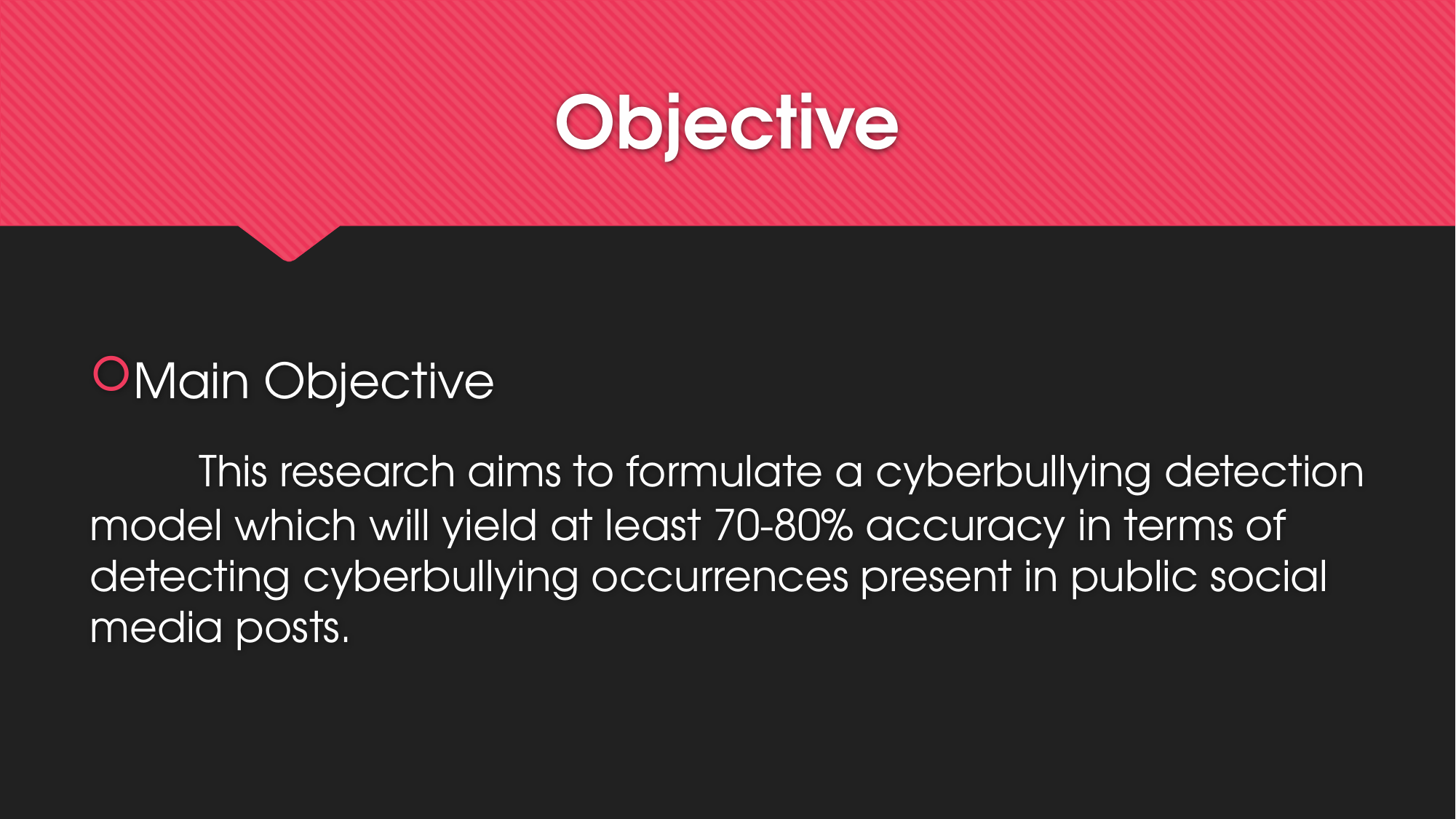

# Objective
Main Objective
	This research aims to formulate a cyberbullying detection model which will yield at least 70-80% accuracy in terms of detecting cyberbullying occurrences present in public social media posts.